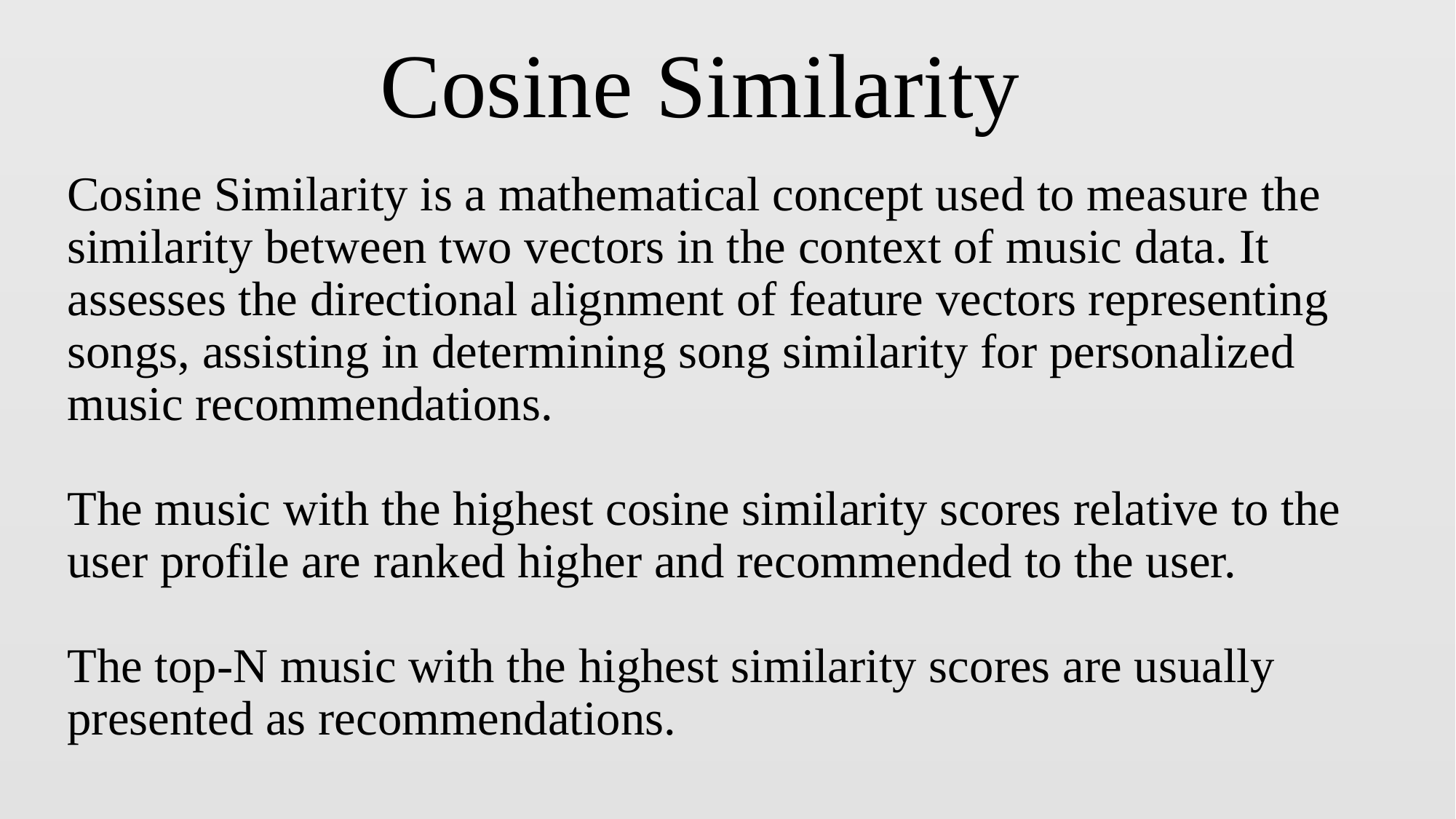

Cosine Similarity
# Cosine Similarity is a mathematical concept used to measure the similarity between two vectors in the context of music data. It assesses the directional alignment of feature vectors representing songs, assisting in determining song similarity for personalized music recommendations. The music with the highest cosine similarity scores relative to the user profile are ranked higher and recommended to the user. The top-N music with the highest similarity scores are usually presented as recommendations.